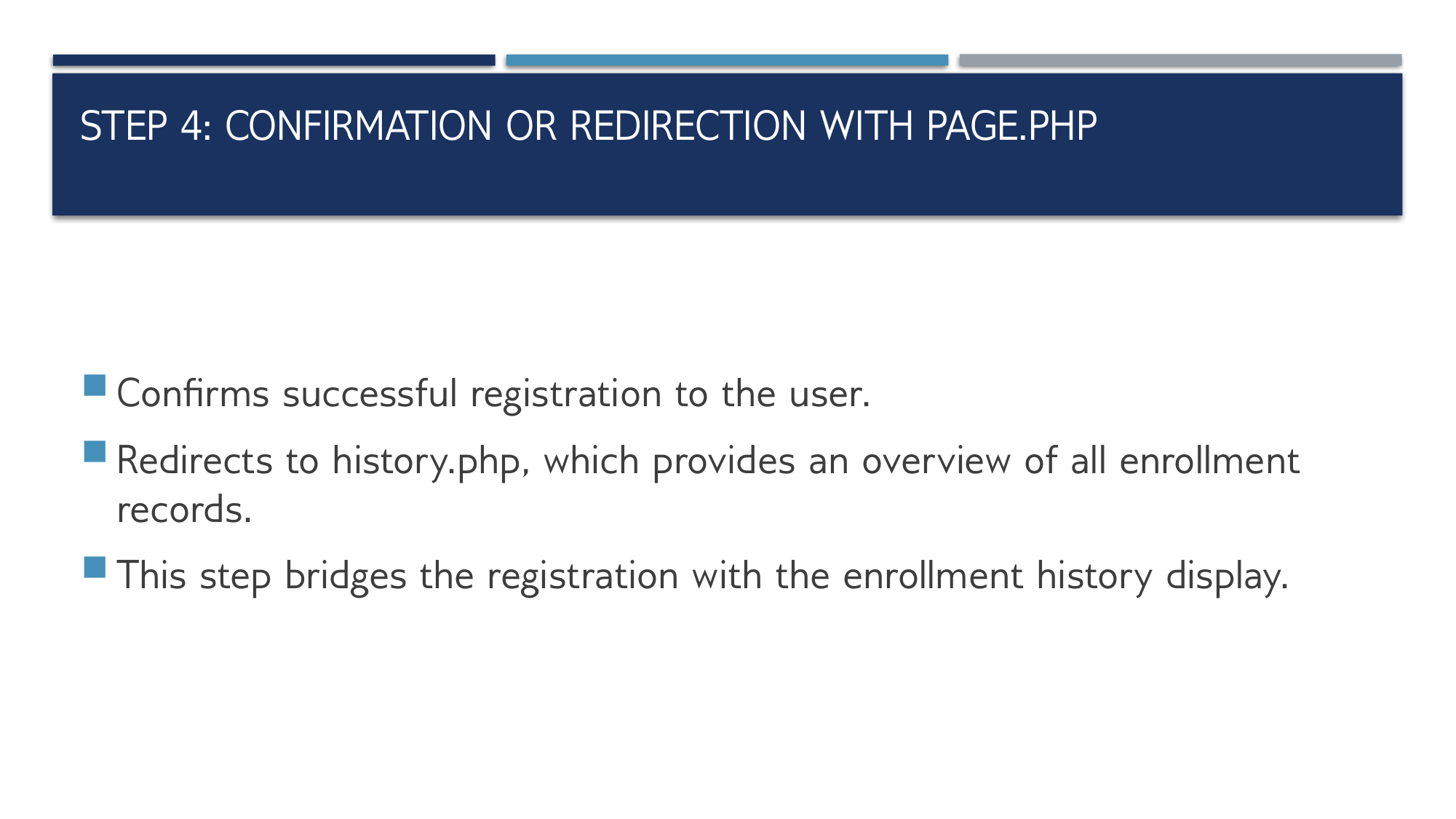

# Step 4: Confirmation or Redirection with page.php

Confirms successful registration to the user.
Redirects to history.php, which provides an overview of all enrollment records.
This step bridges the registration with the enrollment history display.